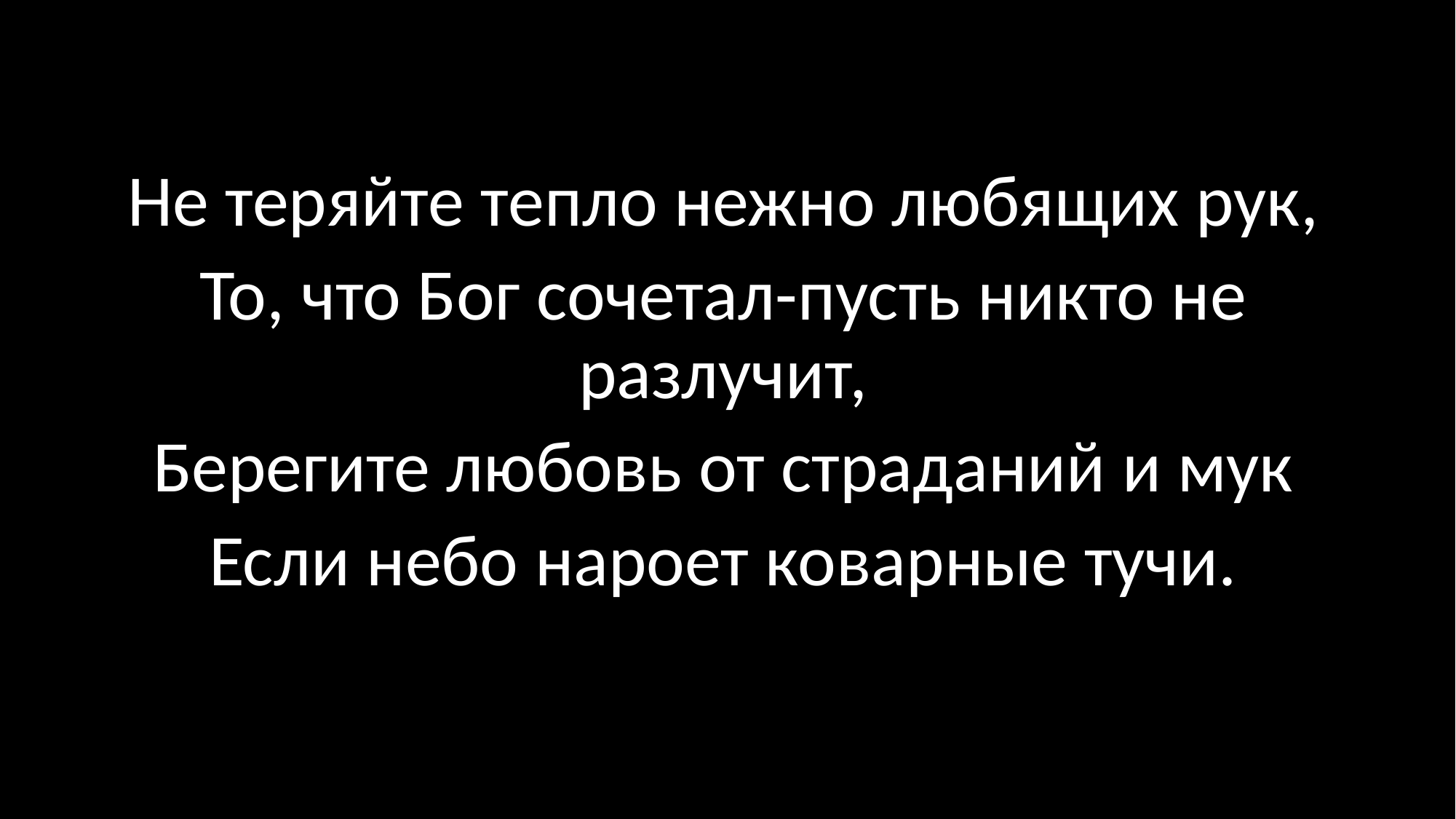

Не теряйте тепло нежно любящих рук,
То, что Бог сочетал-пусть никто не разлучит,
Берегите любовь от страданий и мук
Если небо нароет коварные тучи.